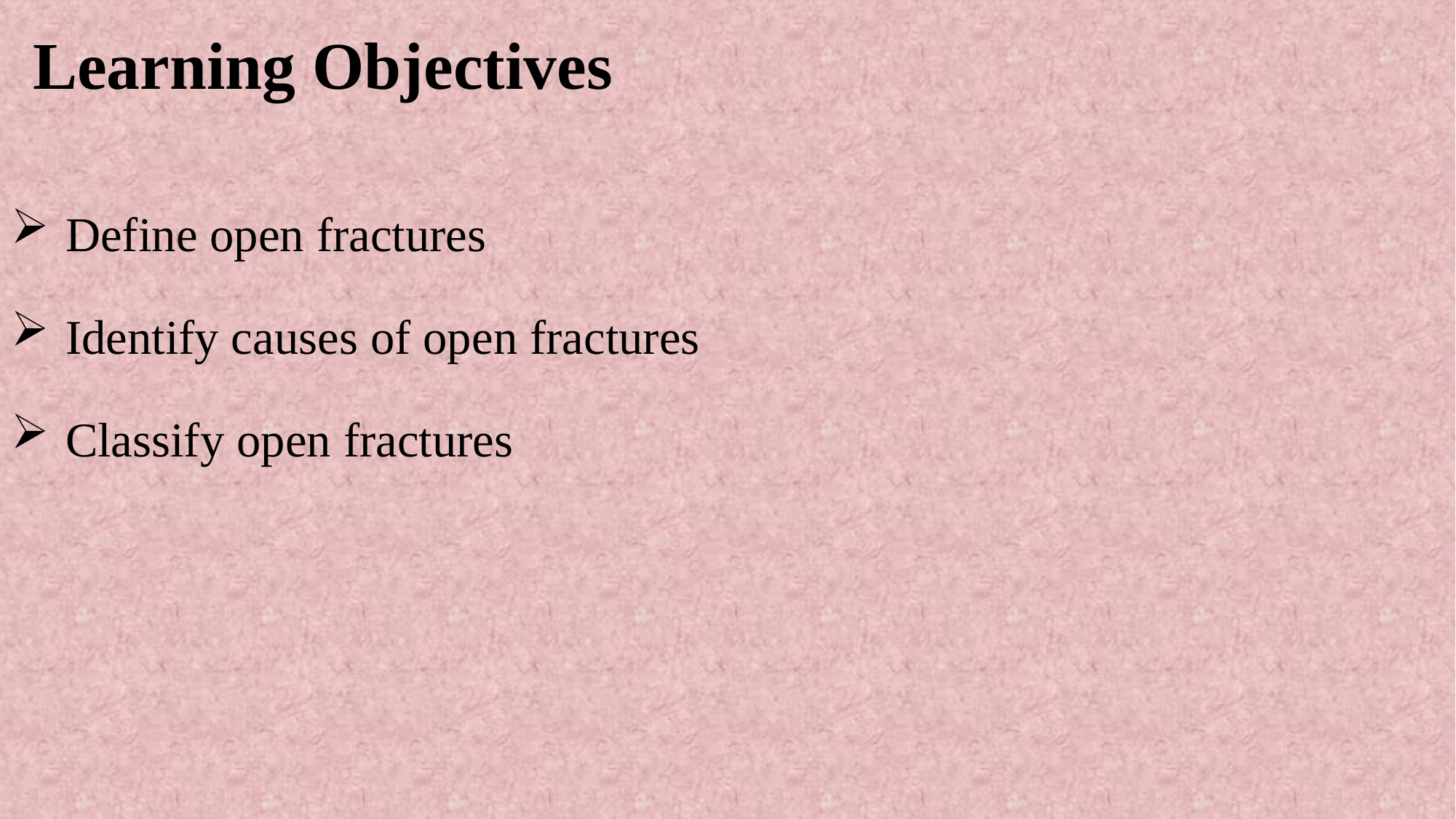

# Learning Objectives
Define open fractures
Identify causes of open fractures
Classify open fractures